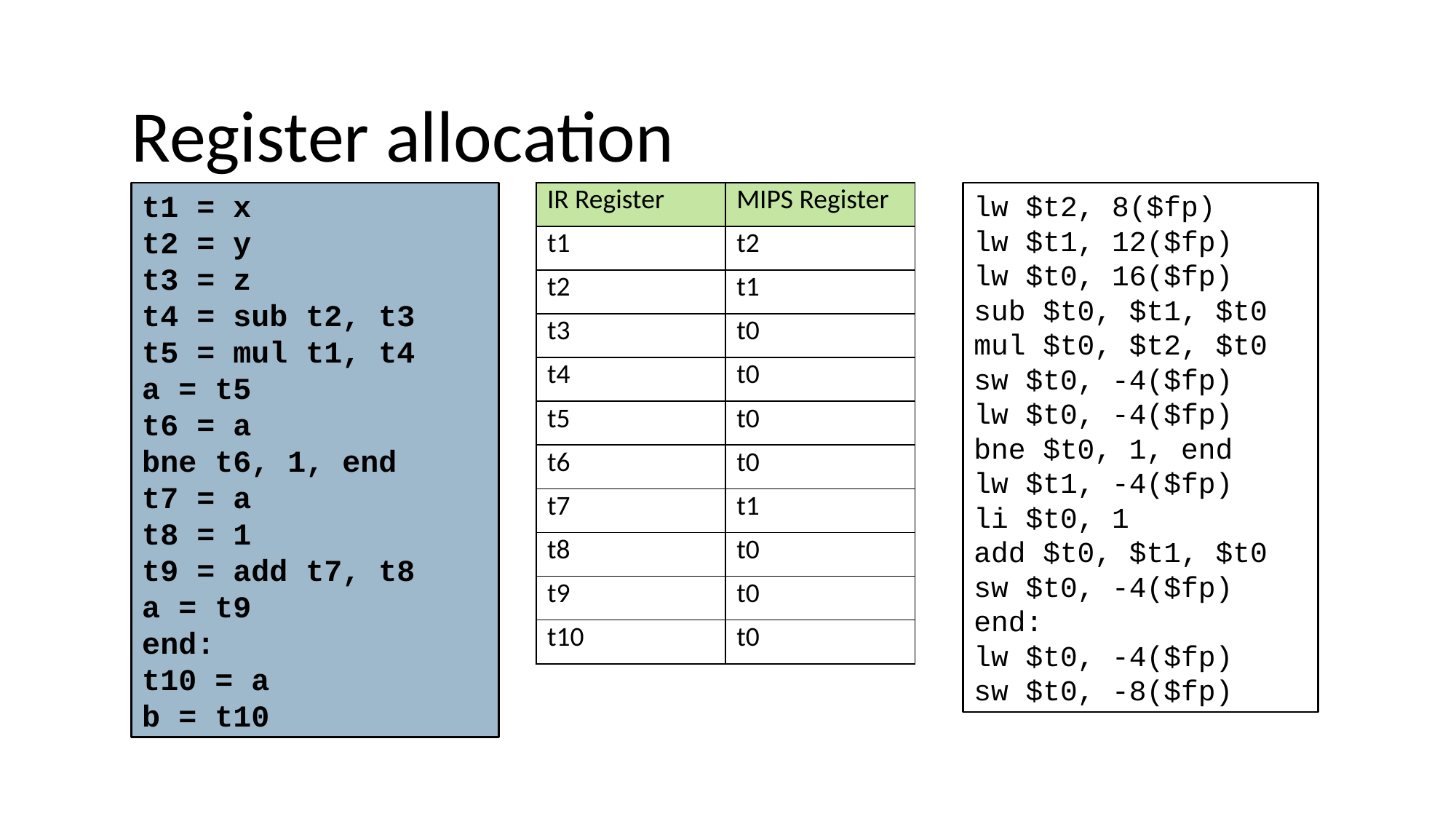

Register allocation
t1 = x
t2 = y
t3 = z
t4 = sub t2, t3
t5 = mul t1, t4
a = t5
t6 = a
bne t6, 1, end
t7 = a
t8 = 1
t9 = add t7, t8
a = t9
end:
t10 = a
b = t10
| IR Register | MIPS Register |
| --- | --- |
| t1 | t2 |
| t2 | t1 |
| t3 | t0 |
| t4 | t0 |
| t5 | t0 |
| t6 | t0 |
| t7 | t1 |
| t8 | t0 |
| t9 | t0 |
| t10 | t0 |
lw $t2, 8($fp)
lw $t1, 12($fp)
lw $t0, 16($fp)
sub $t0, $t1, $t0
mul $t0, $t2, $t0
sw $t0, -4($fp)
lw $t0, -4($fp)
bne $t0, 1, end
lw $t1, -4($fp)
li $t0, 1
add $t0, $t1, $t0
sw $t0, -4($fp)
end:
lw $t0, -4($fp)
sw $t0, -8($fp)